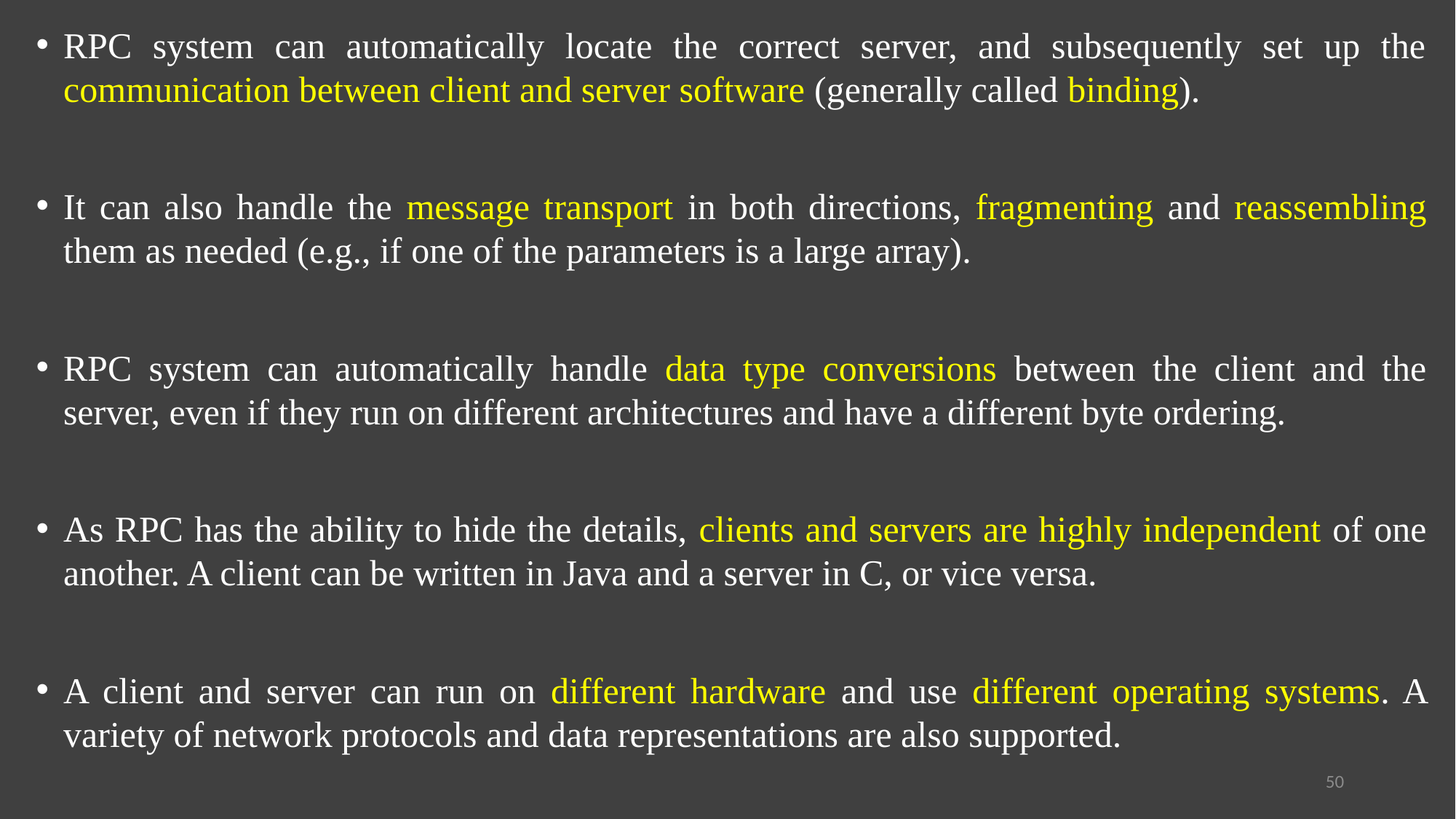

RPC system can automatically locate the correct server, and subsequently set up the communication between client and server software (generally called binding).

It can also handle the message transport in both directions, fragmenting and reassembling them as needed (e.g., if one of the parameters is a large array).

RPC system can automatically handle data type conversions between the client and the server, even if they run on different architectures and have a different byte ordering.

As RPC has the ability to hide the details, clients and servers are highly independent of one another. A client can be written in Java and a server in C, or vice versa.

A client and server can run on different hardware and use different operating systems. A variety of network protocols and data representations are also supported.
50